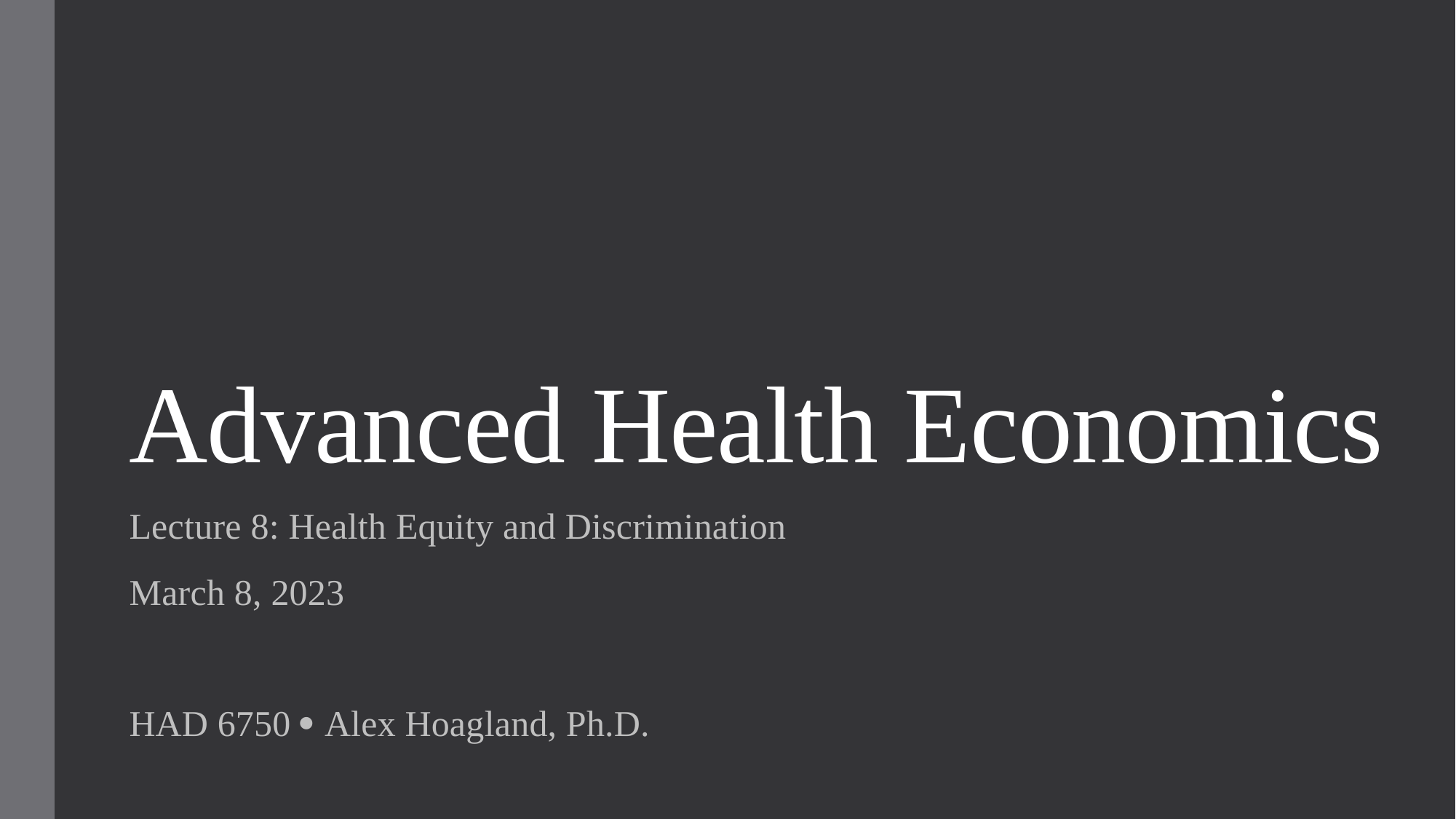

# Advanced Health Economics
Lecture 8: Health Equity and Discrimination
March 8, 2023

HAD 6750 • Alex Hoagland, Ph.D.